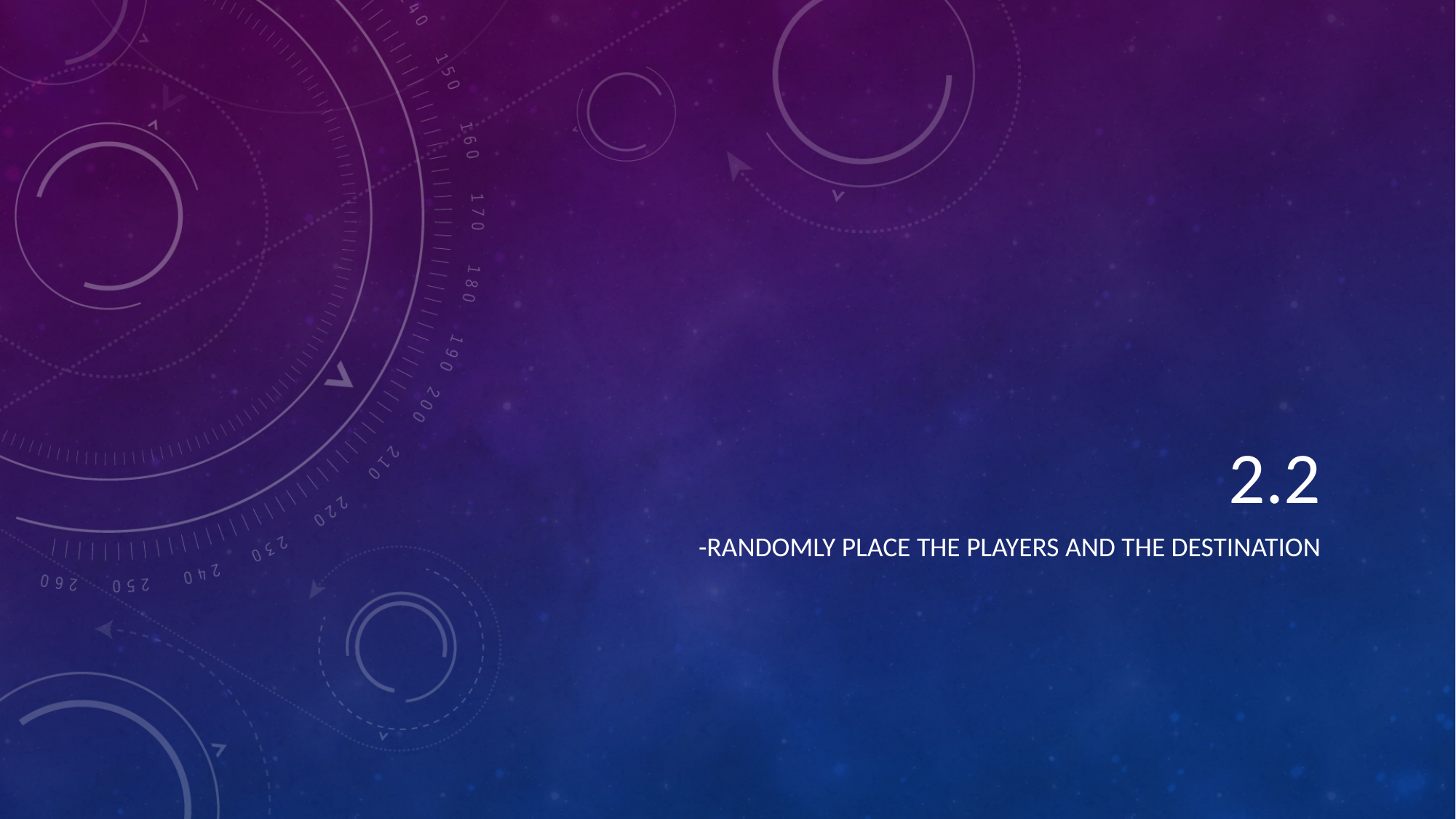

# 2.2
-Randomly place the players and the destination